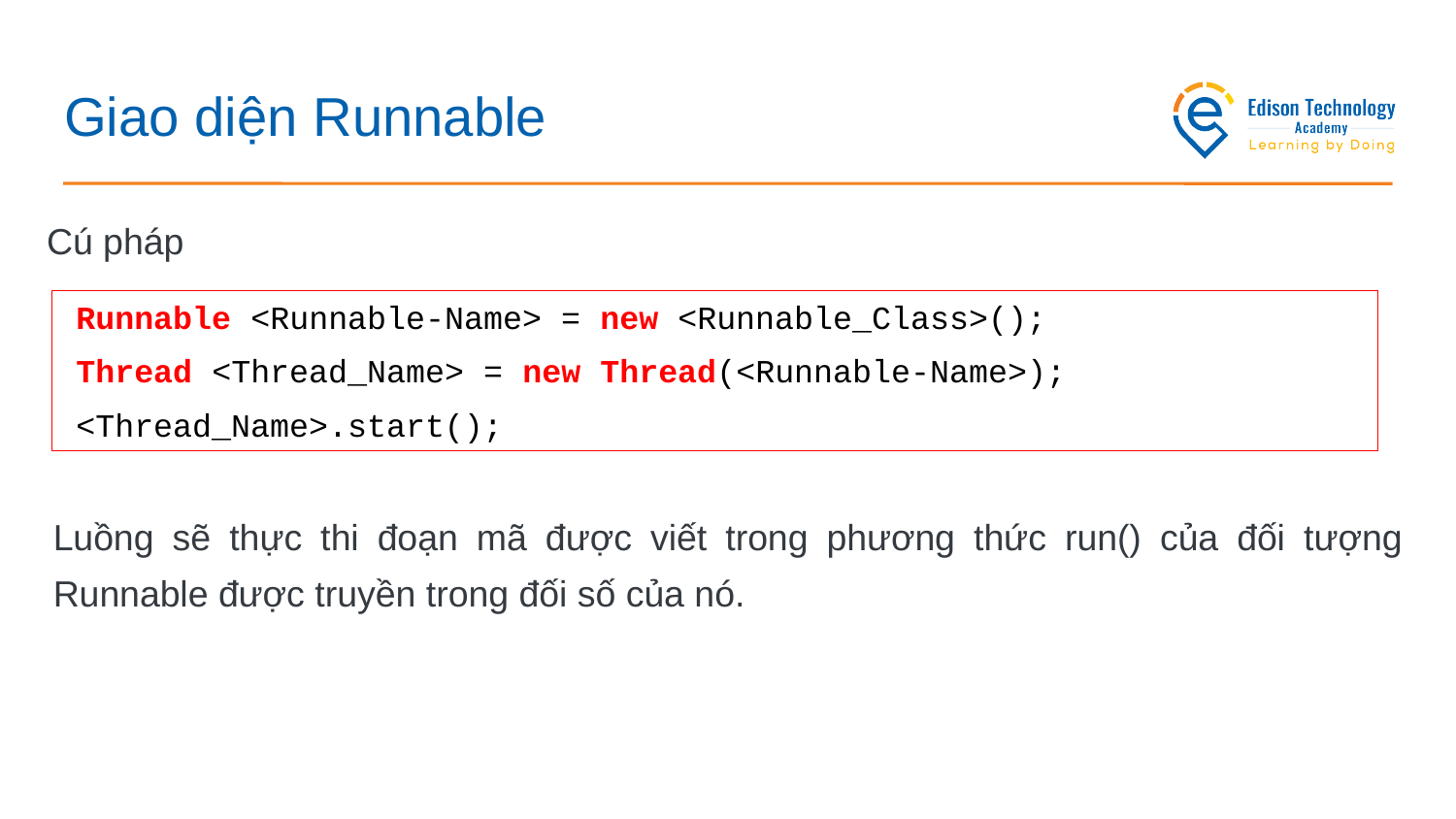

# Giao diện Runnable
Cú pháp
Runnable <Runnable-Name> = new <Runnable_Class>();
Thread <Thread_Name> = new Thread(<Runnable-Name>);
<Thread_Name>.start();
Luồng sẽ thực thi đoạn mã được viết trong phương thức run() của đối tượng Runnable được truyền trong đối số của nó.